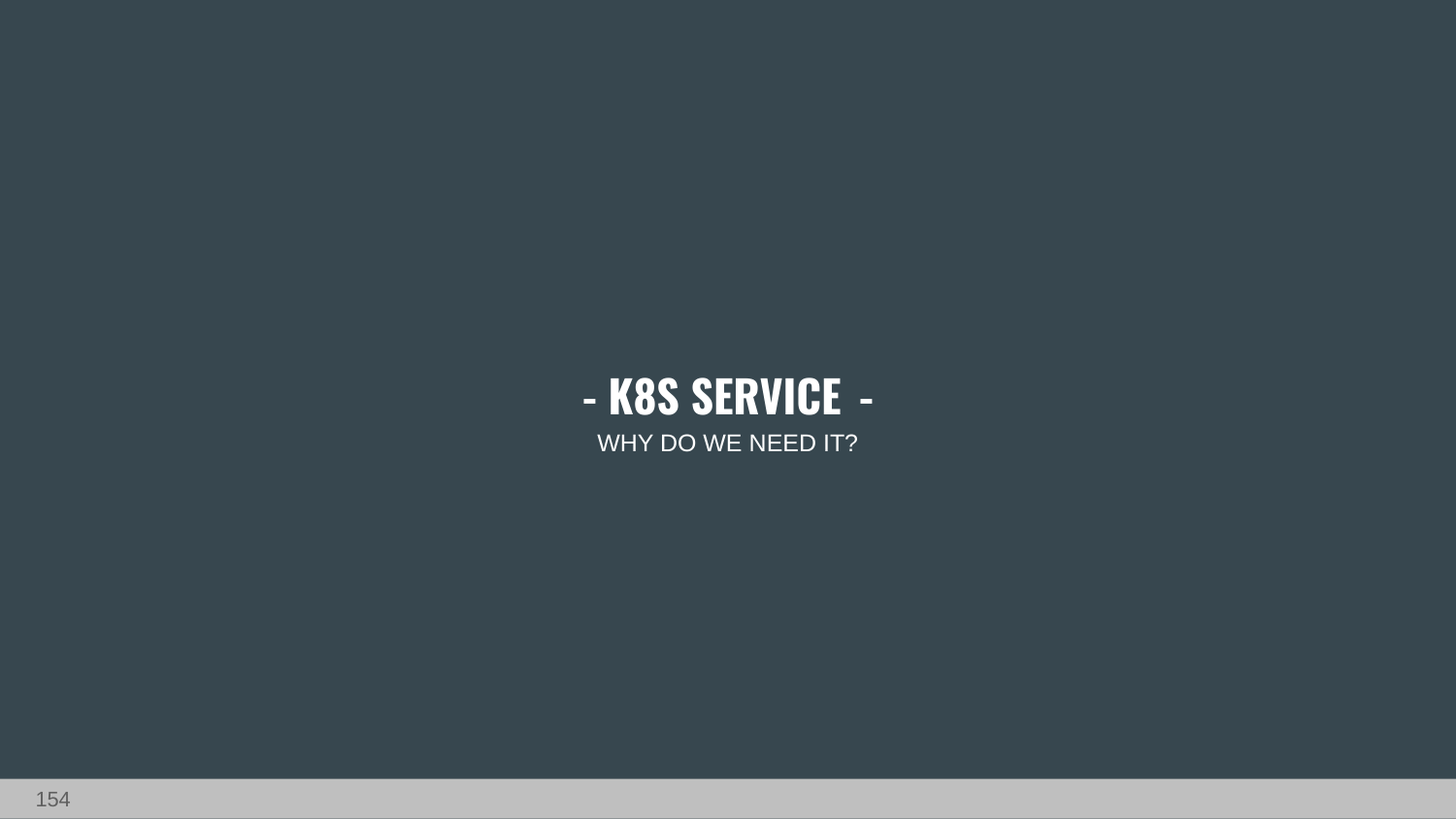

- K8S SERVICE  -
WHY DO WE NEED IT?